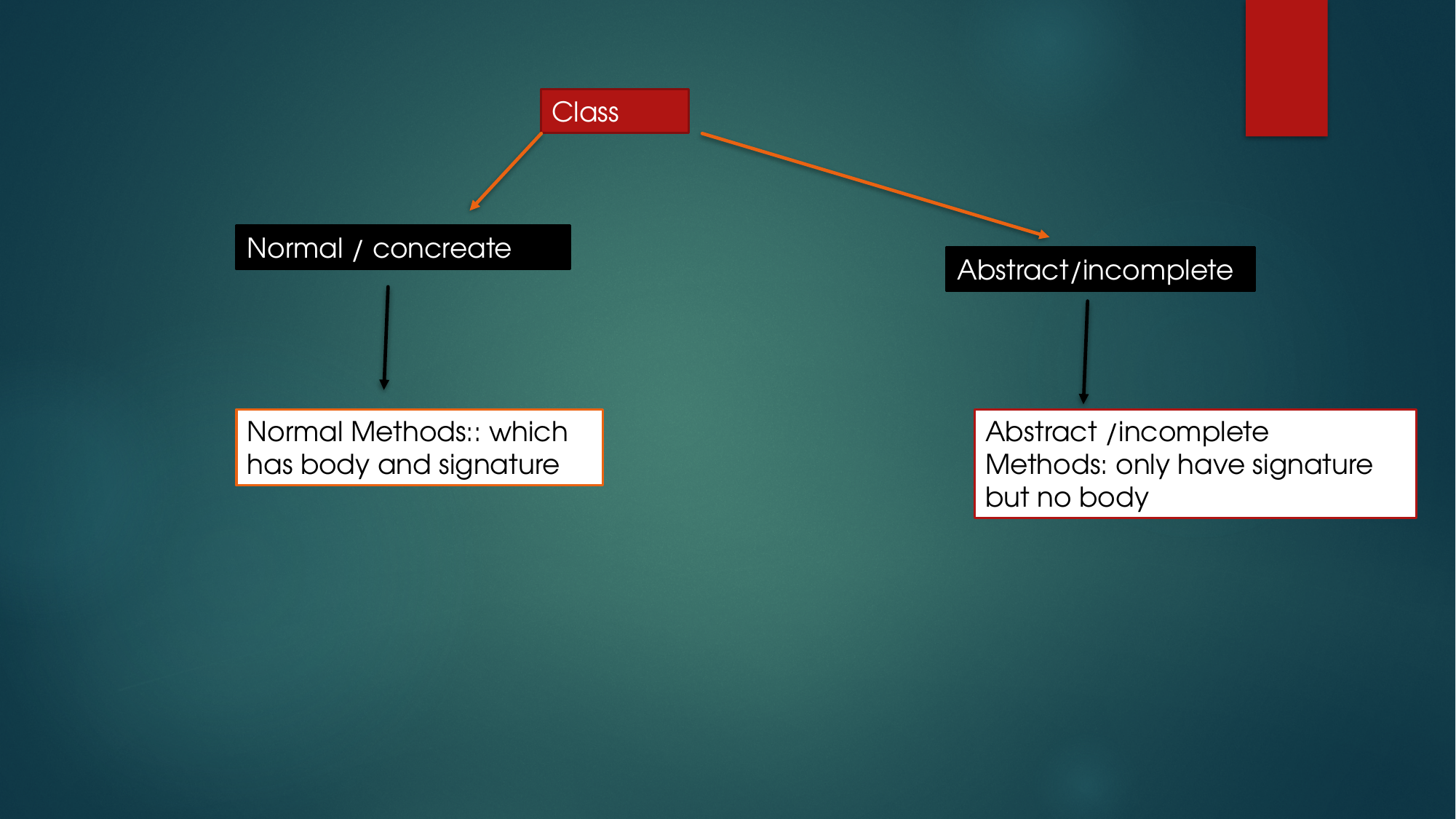

Class
Normal / concreate
Abstract/incomplete
Abstract /incomplete  Methods: only have signature but no body
Normal Methods:: which has body and signature